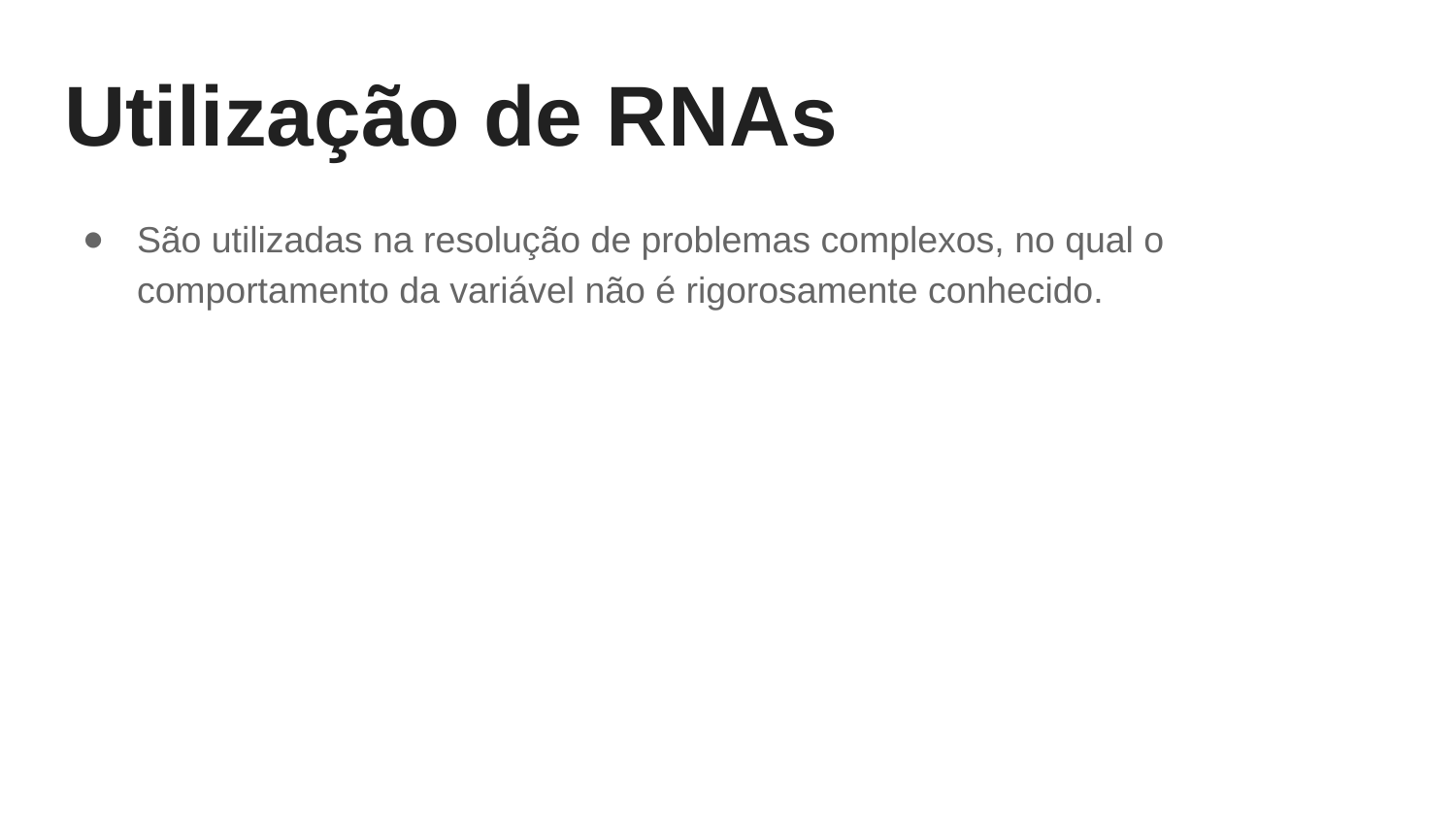

# Utilização de RNAs
São utilizadas na resolução de problemas complexos, no qual o comportamento da variável não é rigorosamente conhecido.